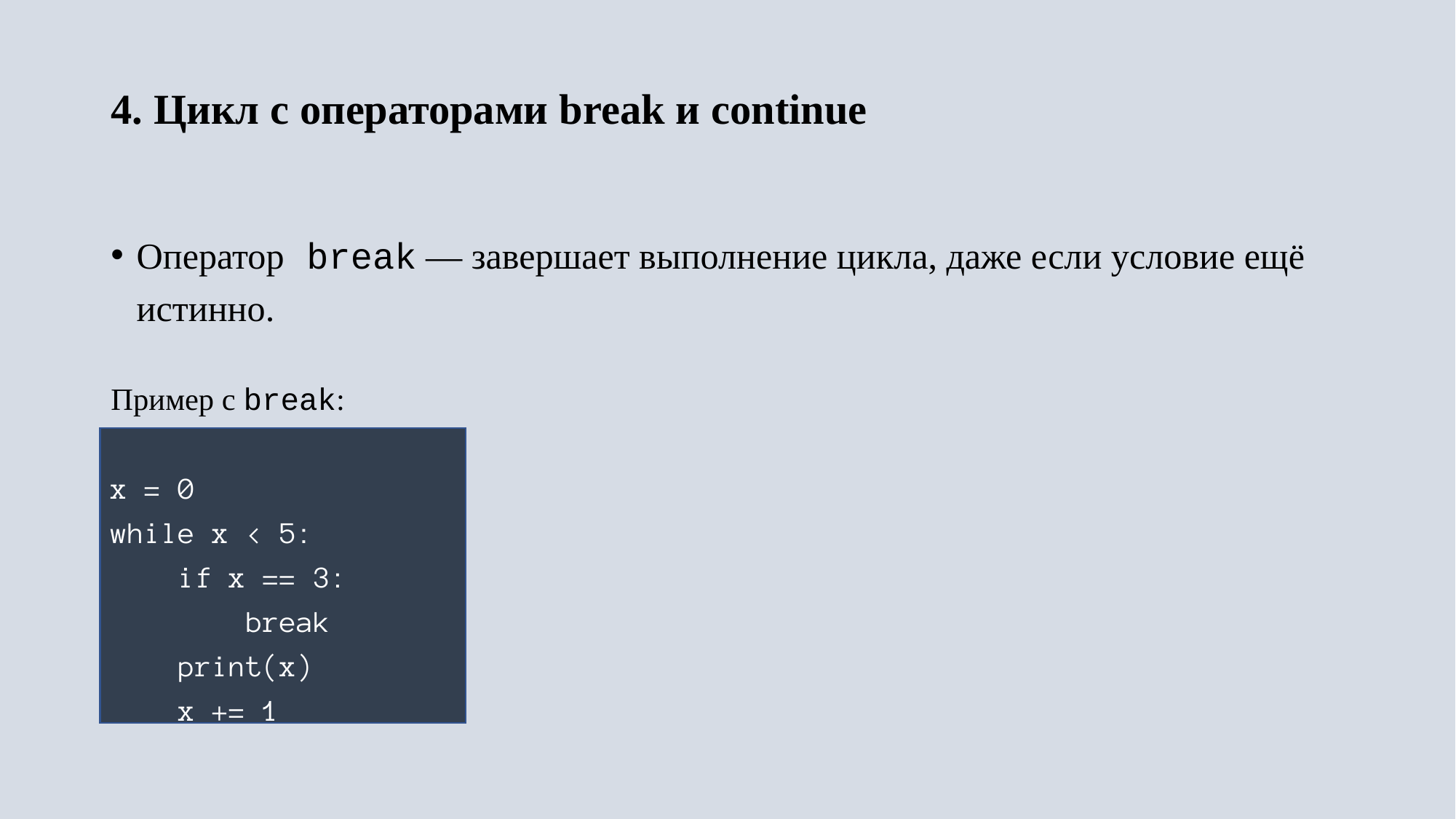

# 4. Цикл с операторами break и continue
Оператор break — завершает выполнение цикла, даже если условие ещё истинно.

Пример с break:

x = 0
while x < 5:
    if x == 3:
        break
    print(x)
    x += 1